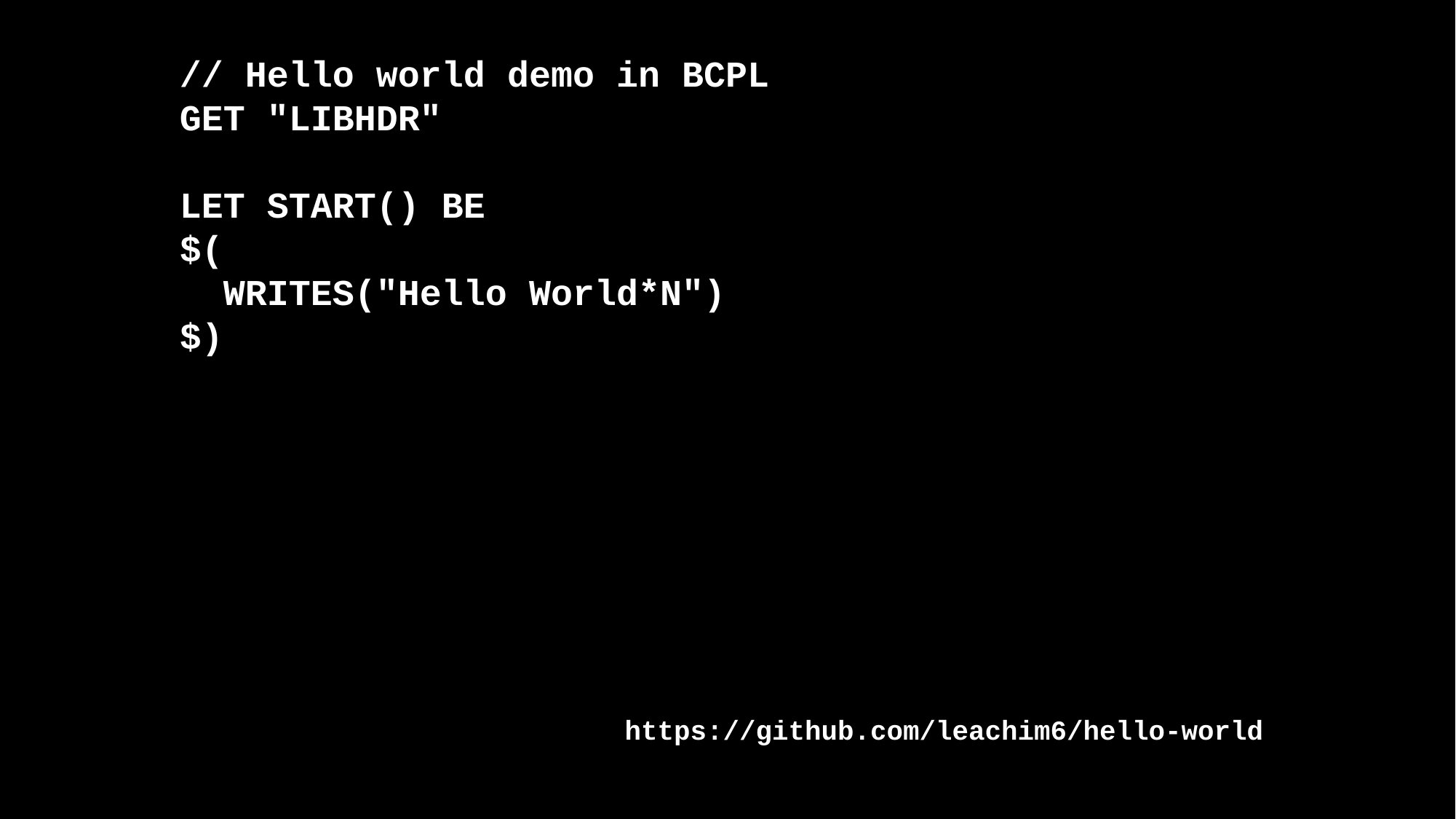

// Hello world demo in BCPL
GET "LIBHDR"

LET START() BE
$(
  WRITES("Hello World*N")
$)
https://github.com/leachim6/hello-world